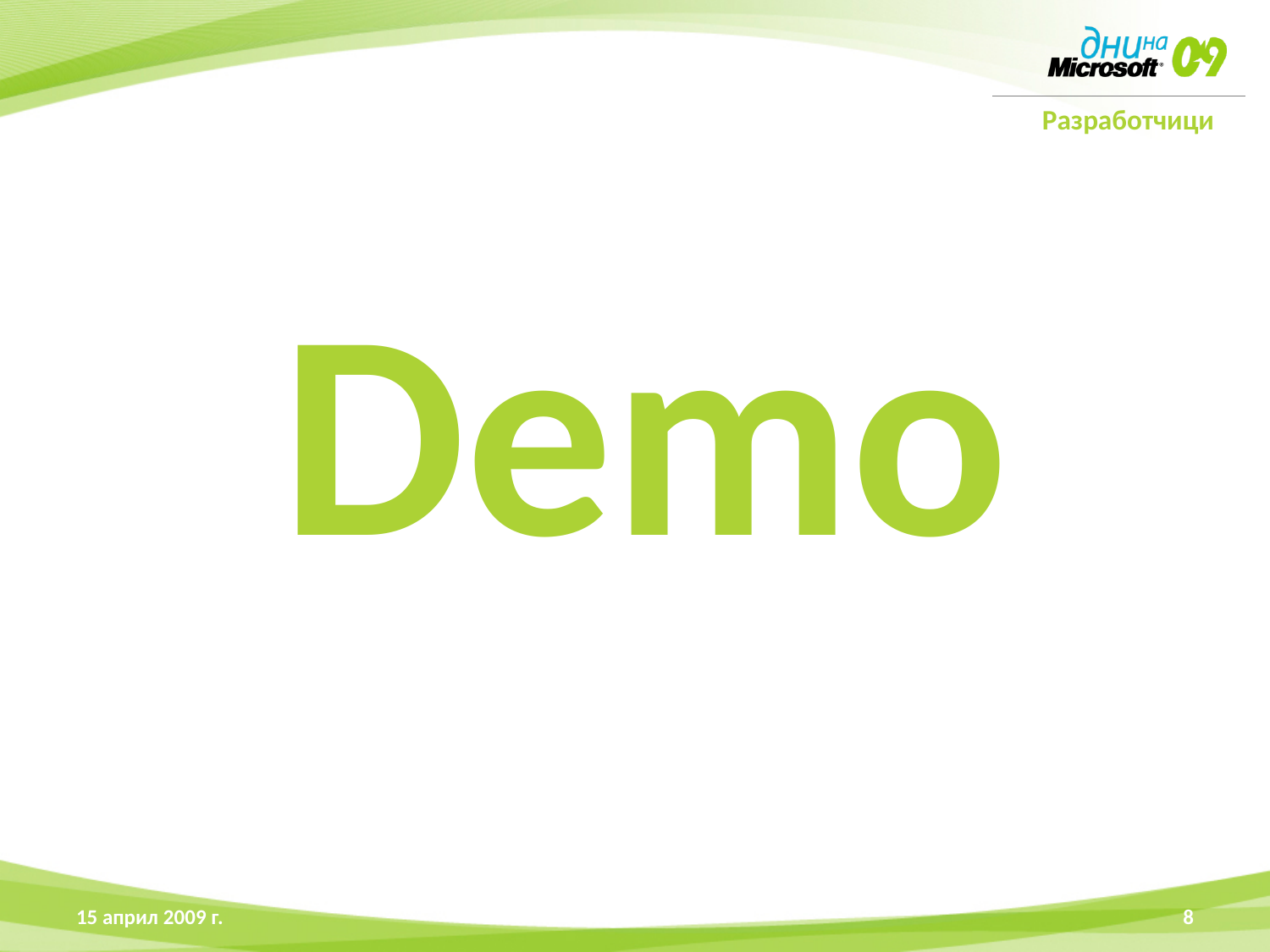

# Demo
15 април 2009 г.
8